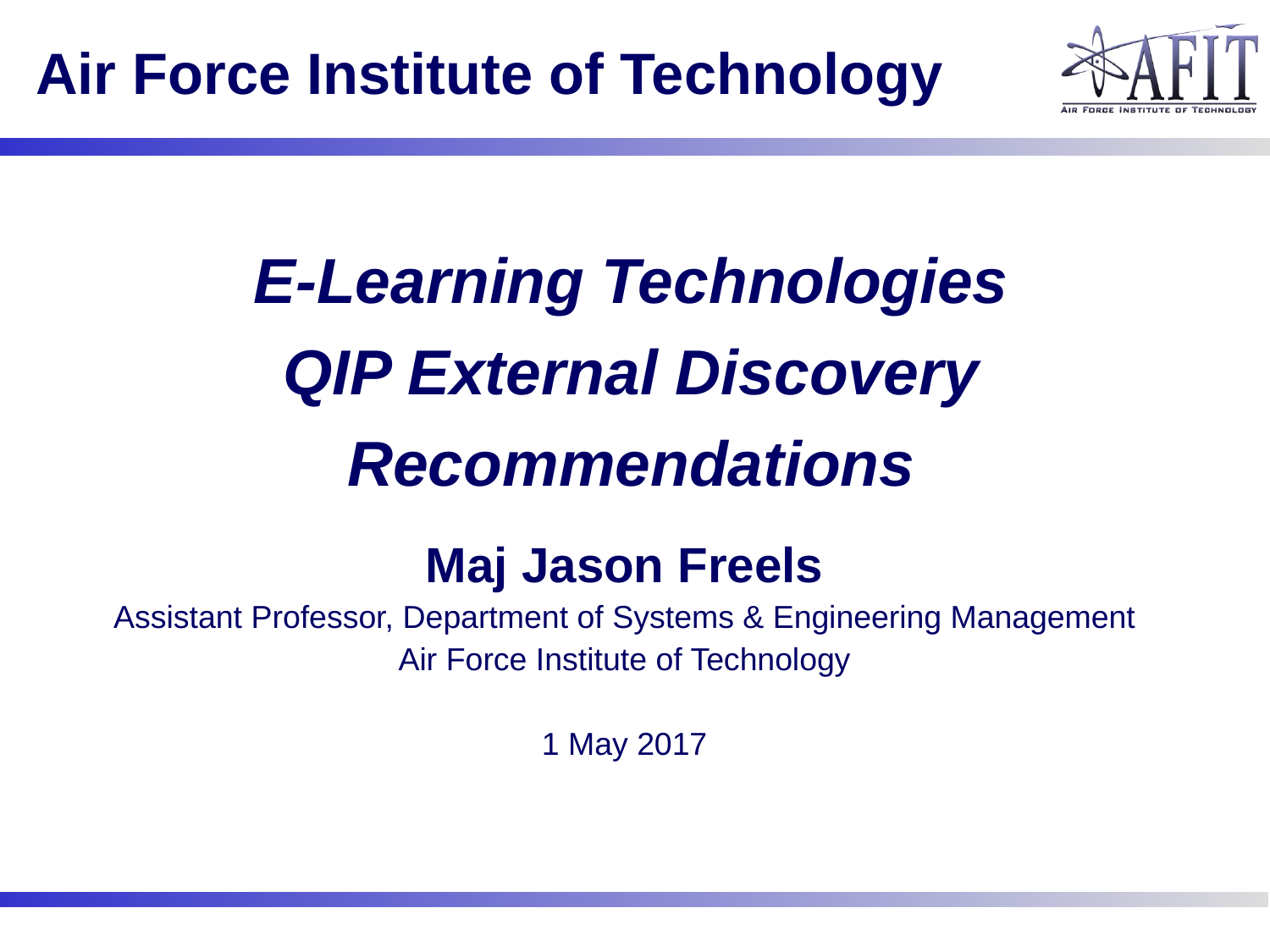

E-Learning Technologies
QIP External Discovery Recommendations
Maj Jason Freels
Assistant Professor, Department of Systems & Engineering Management
Air Force Institute of Technology

1 May 2017